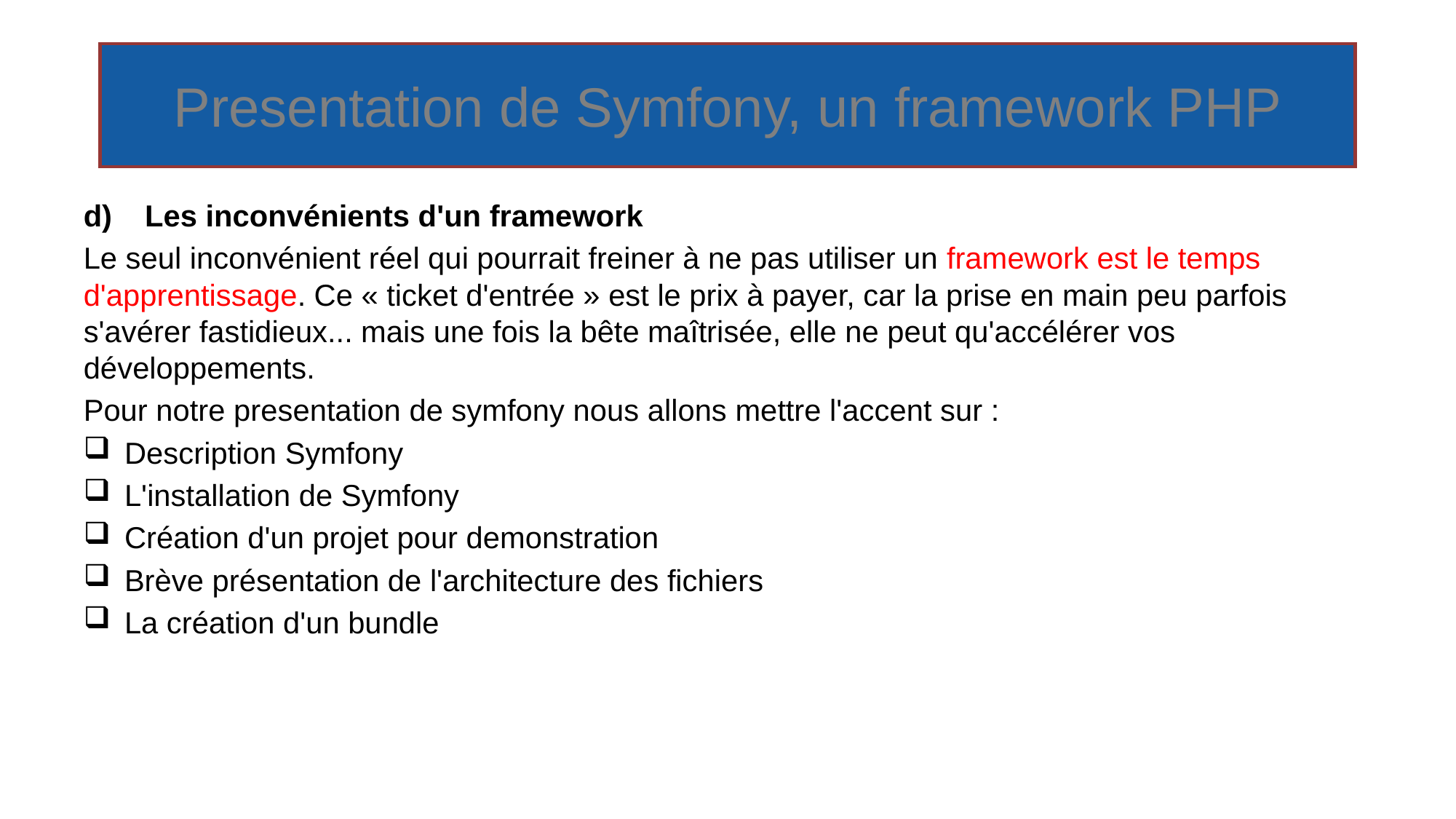

# Presentation de Symfony, un framework PHP
Les inconvénients d'un framework
Le seul inconvénient réel qui pourrait freiner à ne pas utiliser un framework est le temps d'apprentissage. Ce « ticket d'entrée » est le prix à payer, car la prise en main peu parfois s'avérer fastidieux... mais une fois la bête maîtrisée, elle ne peut qu'accélérer vos développements.
Pour notre presentation de symfony nous allons mettre l'accent sur :
Description Symfony
L'installation de Symfony
Création d'un projet pour demonstration
Brève présentation de l'architecture des fichiers
La création d'un bundle